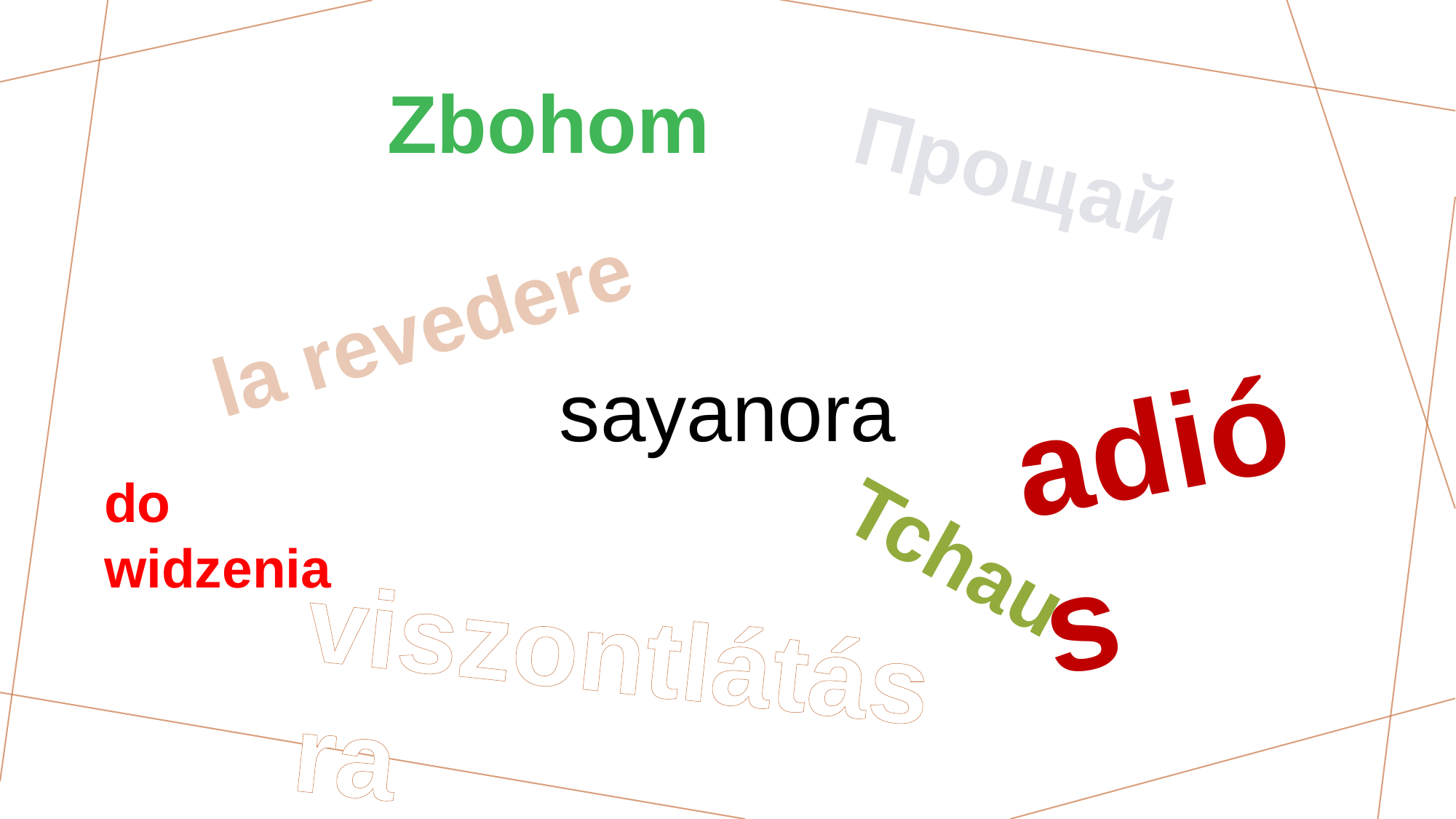

Zbohom
Прощай
adiós
la revedere
sayanora
do widzenia
Tchau
viszontlátásra